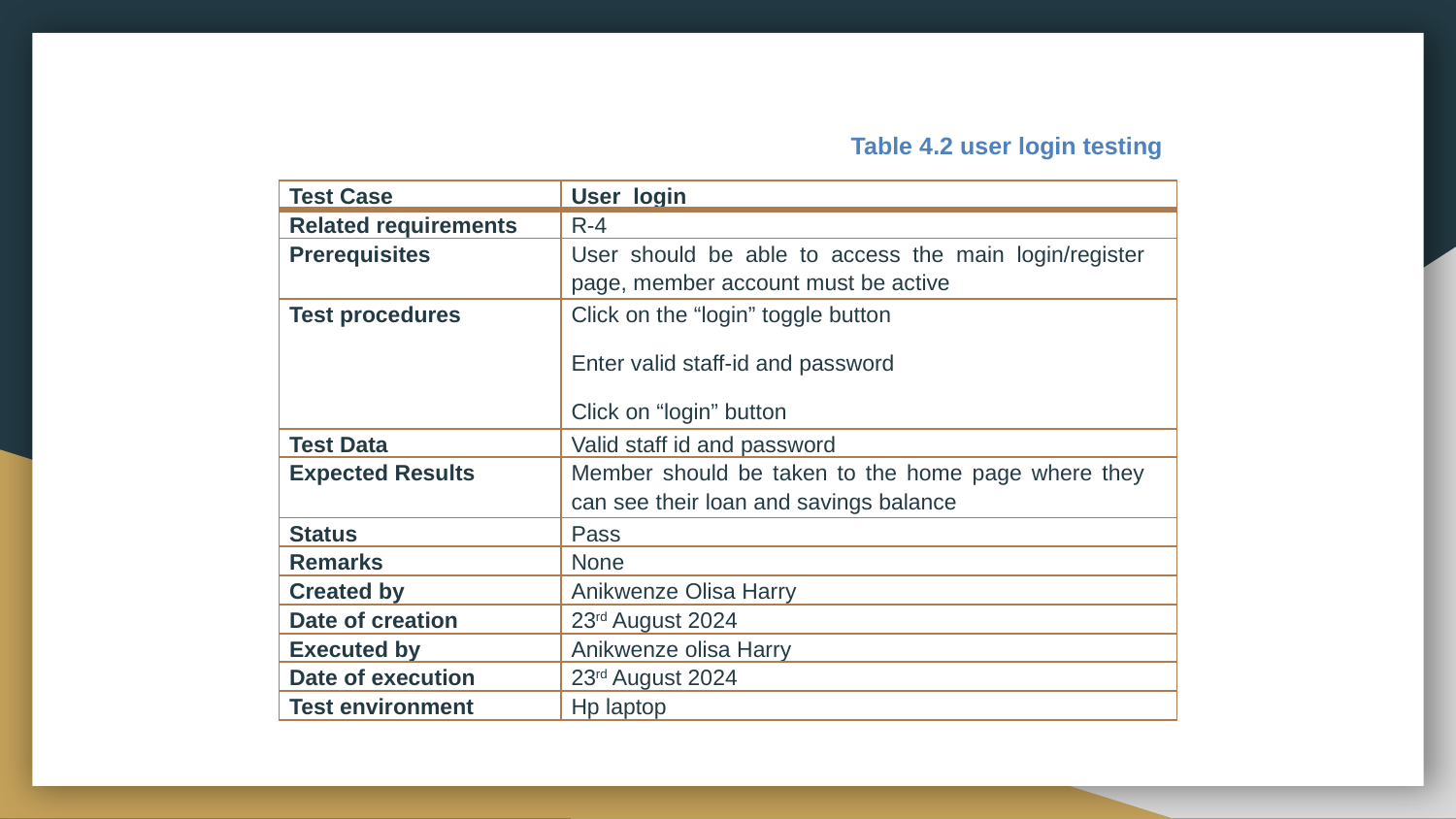

Table 4.2 user login testing
| Test Case | User login |
| --- | --- |
| Related requirements | R-4 |
| Prerequisites | User should be able to access the main login/register page, member account must be active |
| Test procedures | Click on the “login” toggle button Enter valid staff-id and password Click on “login” button |
| Test Data | Valid staff id and password |
| Expected Results | Member should be taken to the home page where they can see their loan and savings balance |
| Status | Pass |
| Remarks | None |
| Created by | Anikwenze Olisa Harry |
| Date of creation | 23rd August 2024 |
| Executed by | Anikwenze olisa Harry |
| Date of execution | 23rd August 2024 |
| Test environment | Hp laptop |